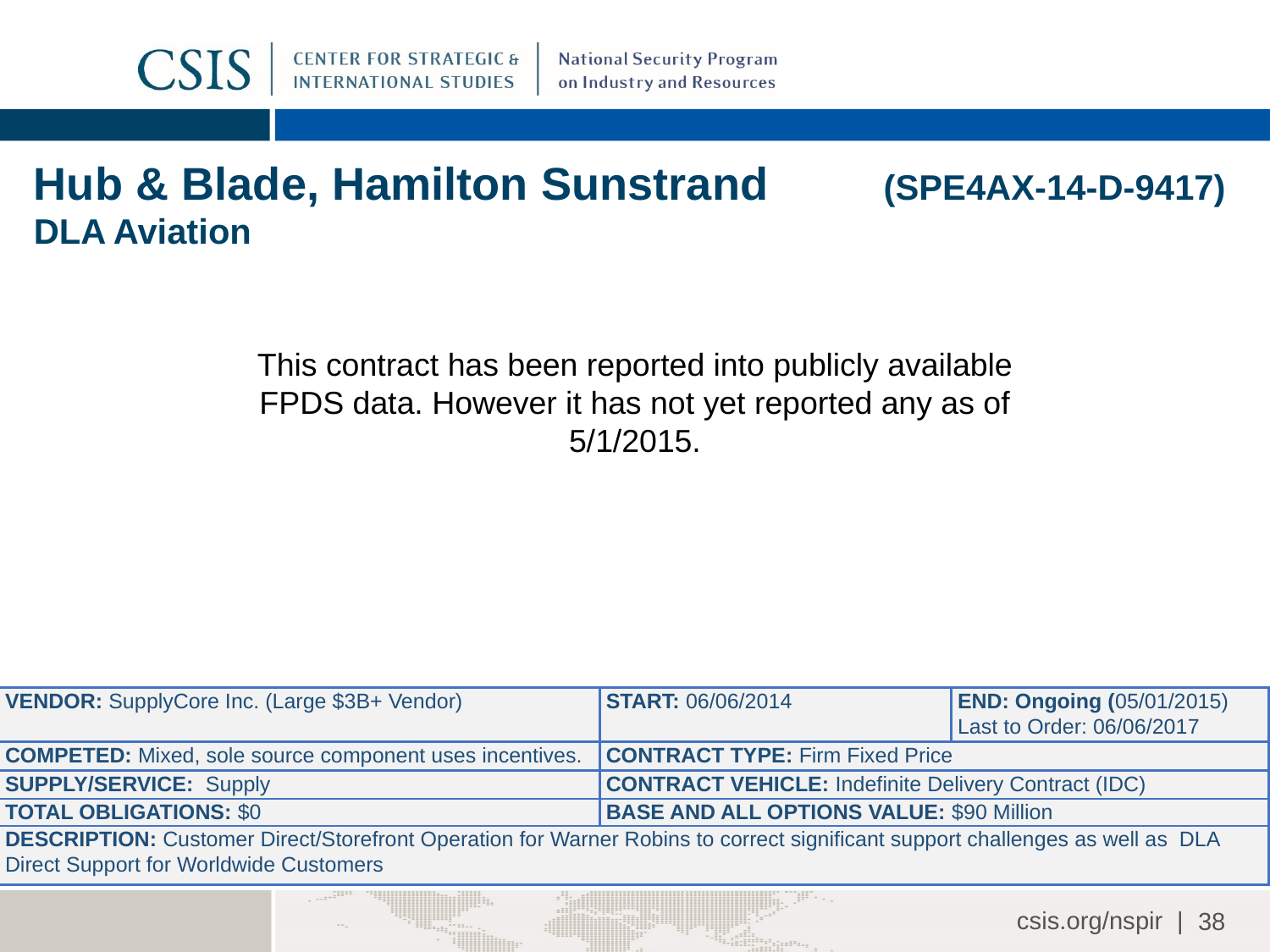

Hub & Blade, Hamilton Sunstrand         (SPE4AX-14-D-9417)
DLA Aviation
This contract has been reported into publicly available FPDS data. However it has not yet reported any as of 5/1/2015.
| VENDOR: SupplyCore Inc. (Large $3B+ Vendor) | START: 06/06/2014 | END: Ongoing (05/01/2015) Last to Order: 06/06/2017 |
| --- | --- | --- |
| COMPETED: Mixed, sole source component uses incentives. | CONTRACT TYPE: Firm Fixed Price |  |
| SUPPLY/SERVICE: Supply | CONTRACT VEHICLE: Indefinite Delivery Contract (IDC) |  |
| TOTAL OBLIGATIONS: $0 | BASE AND ALL OPTIONS VALUE: $90 Million |  |
| DESCRIPTION: Customer Direct/Storefront Operation for Warner Robins to correct significant support challenges as well as  DLA Direct Support for Worldwide Customers |  |  |
38